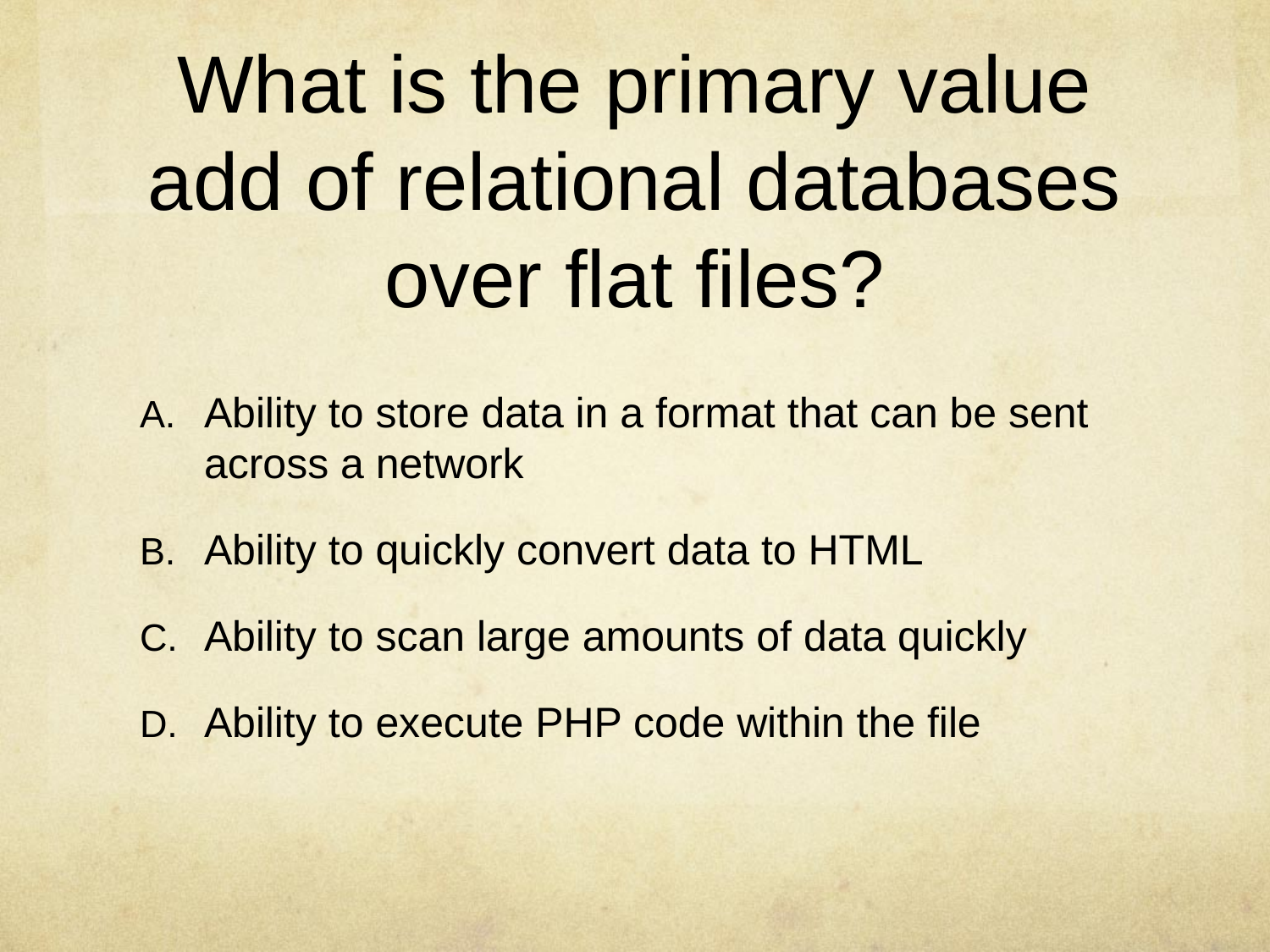

# What is the primary value add of relational databases over flat files?
Ability to store data in a format that can be sent across a network
Ability to quickly convert data to HTML
Ability to scan large amounts of data quickly
Ability to execute PHP code within the file